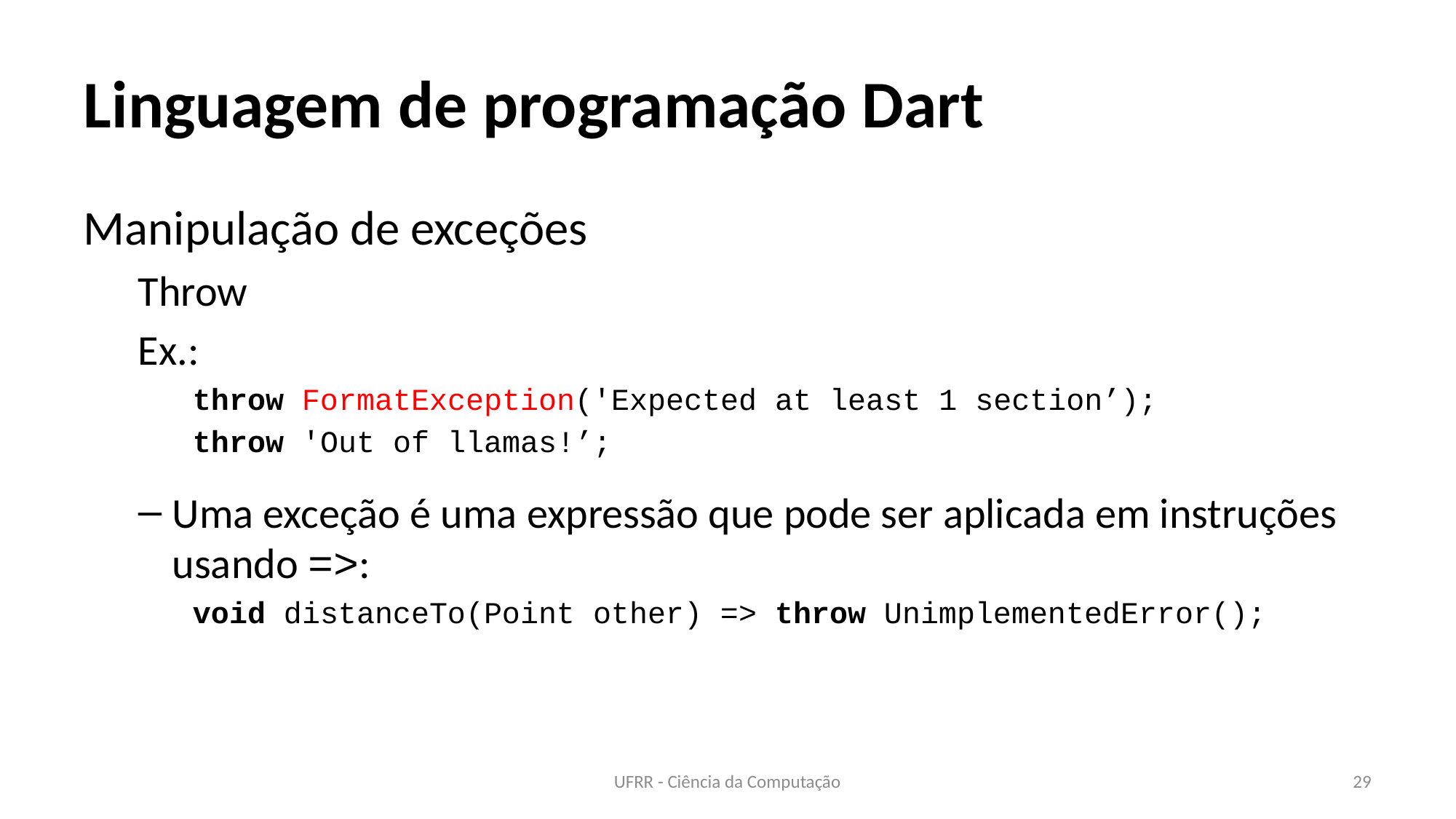

# Linguagem de programação Dart
Manipulação de exceções
Throw
Ex.:
throw FormatException('Expected at least 1 section’);
throw 'Out of llamas!’;
Uma exceção é uma expressão que pode ser aplicada em instruções usando =>:
void distanceTo(Point other) => throw UnimplementedError();
UFRR - Ciência da Computação
29